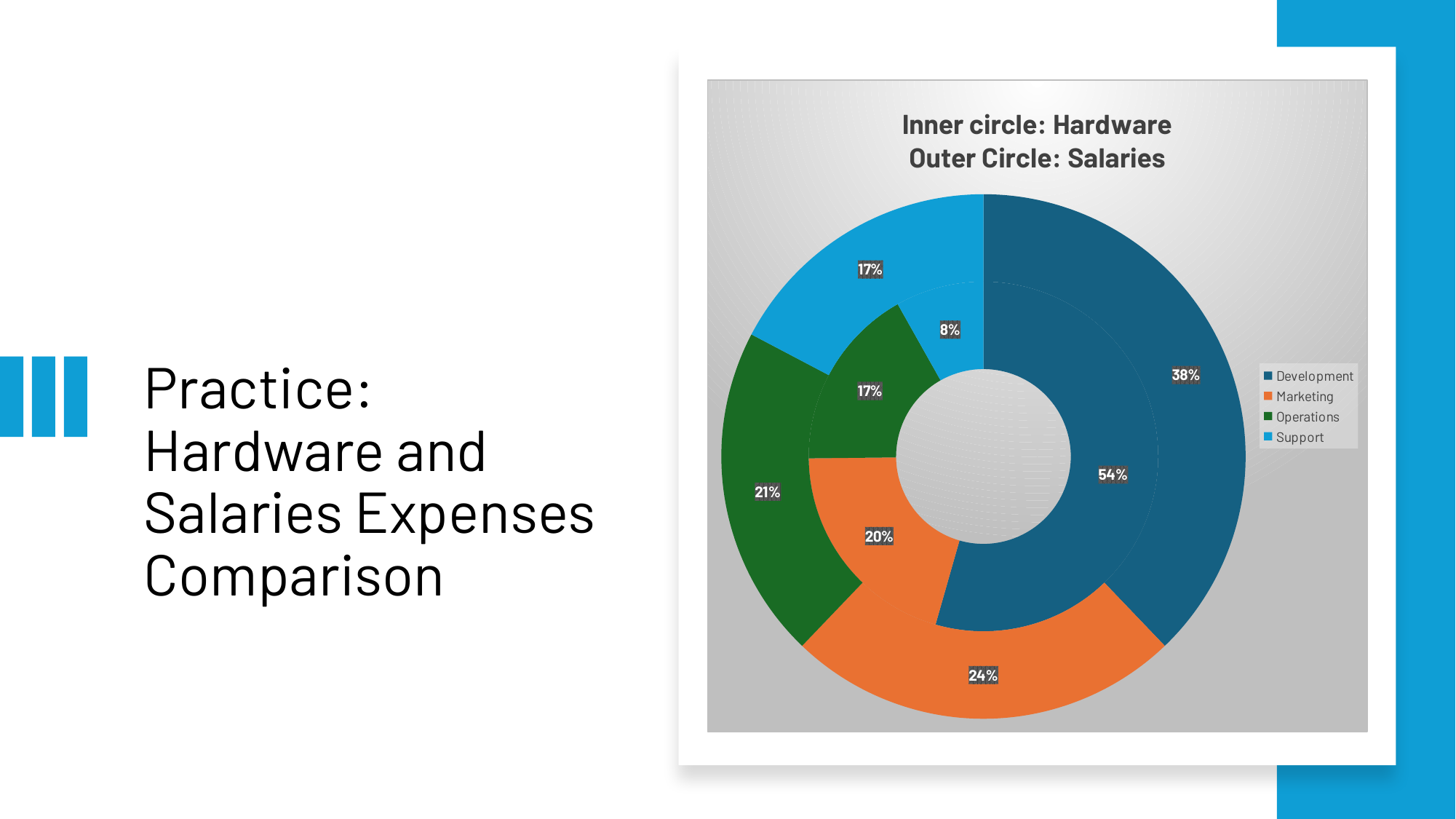

### Chart: Inner circle: Hardware
Outer Circle: Salaries

| Category |  |  |
|---|---|---|
| Development | 8000.0 | 70000.0 |
| Marketing | 3000.0 | 45000.0 |
| Operations | 2500.0 | 38000.0 |
| Support | 1200.0 | 32000.0 |
# Practice:
Hardware and Salaries Expenses Comparison